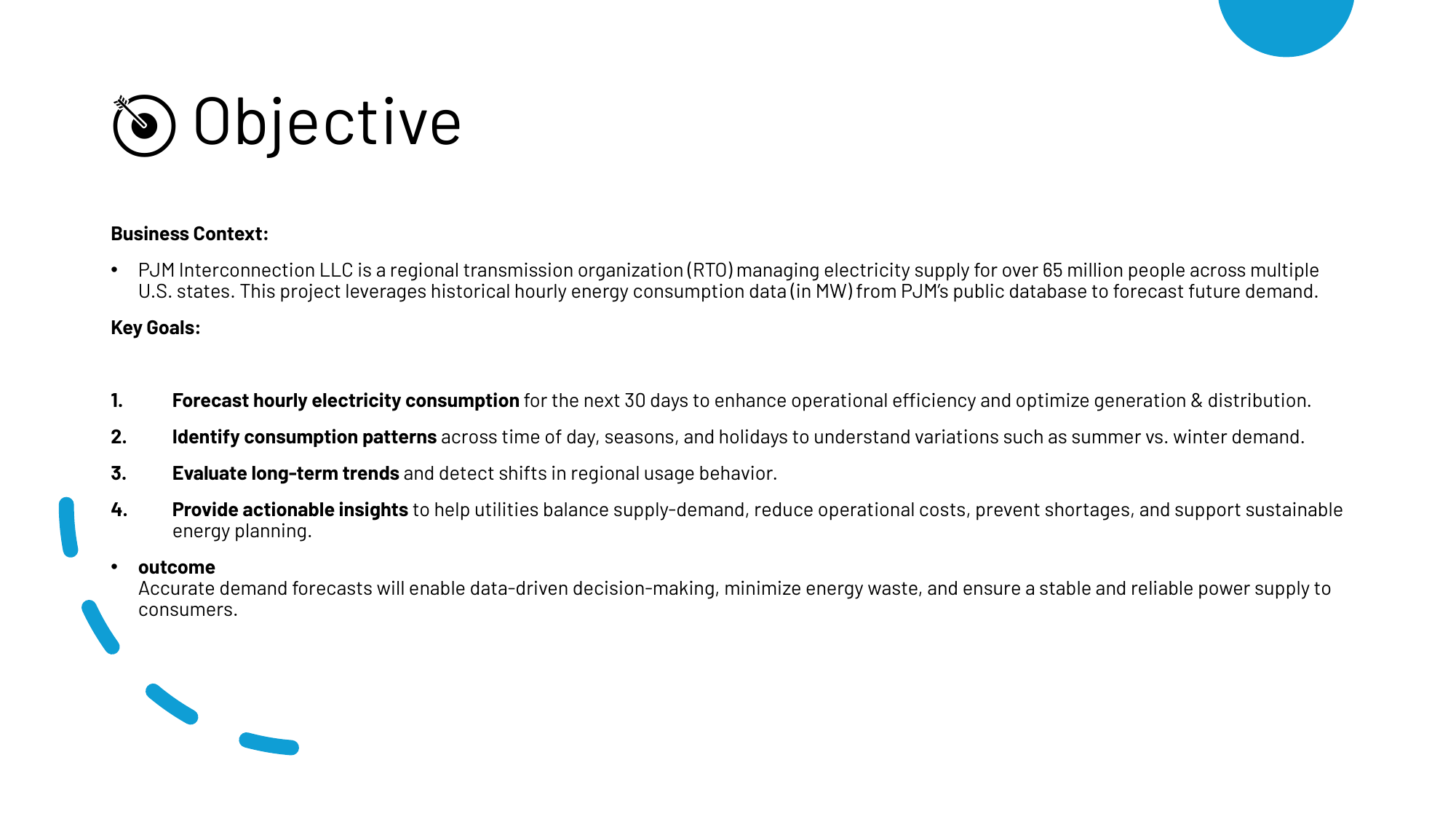

# 🎯 Objective
Business Context:
PJM Interconnection LLC is a regional transmission organization (RTO) managing electricity supply for over 65 million people across multiple U.S. states. This project leverages historical hourly energy consumption data (in MW) from PJM’s public database to forecast future demand.
Key Goals:

Forecast hourly electricity consumption for the next 30 days to enhance operational efficiency and optimize generation & distribution.
Identify consumption patterns across time of day, seasons, and holidays to understand variations such as summer vs. winter demand.
Evaluate long-term trends and detect shifts in regional usage behavior.
Provide actionable insights to help utilities balance supply-demand, reduce operational costs, prevent shortages, and support sustainable energy planning.
outcome
Accurate demand forecasts will enable data-driven decision-making, minimize energy waste, and ensure a stable and reliable power supply to consumers.